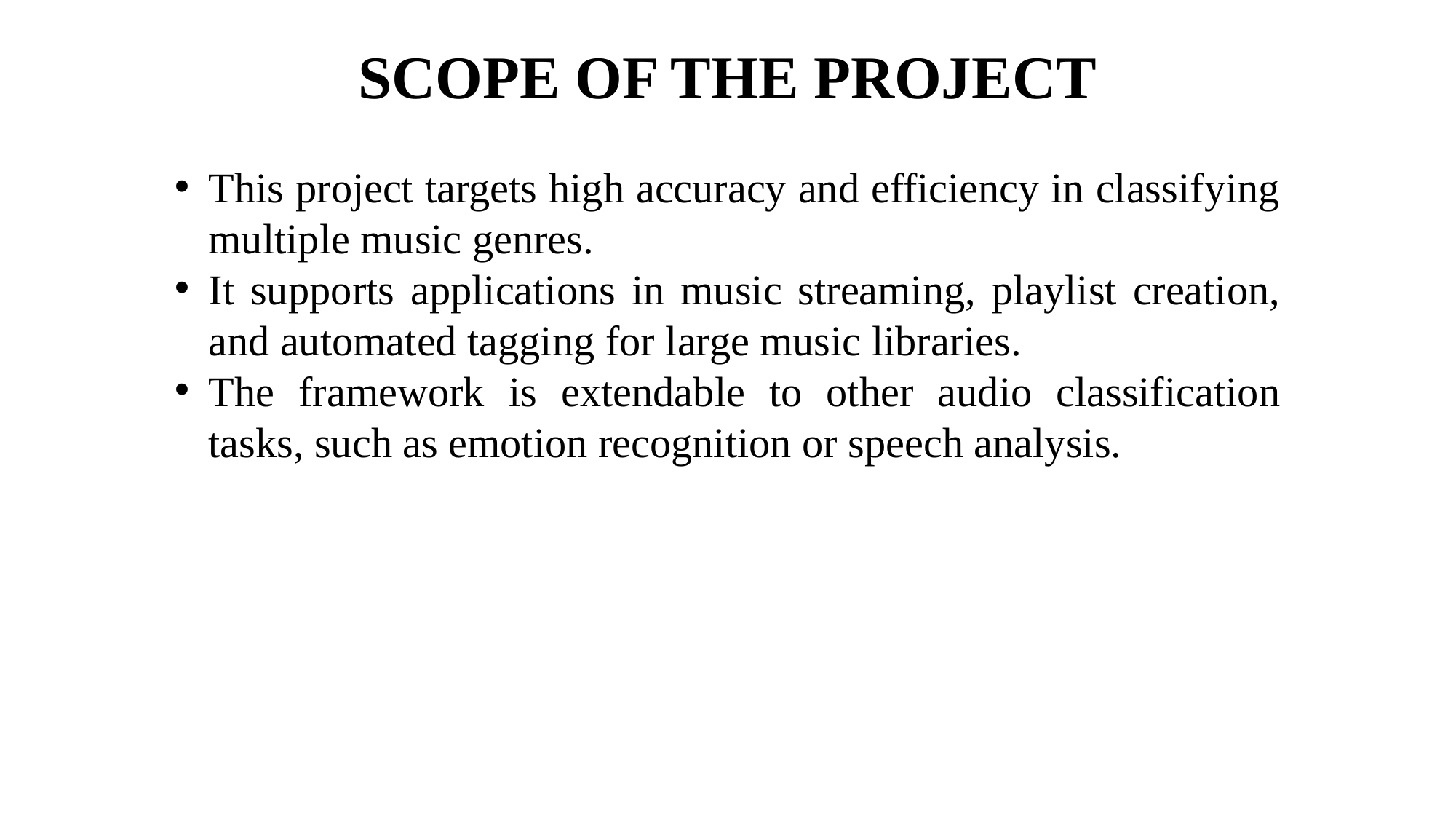

SCOPE OF THE PROJECT
This project targets high accuracy and efficiency in classifying multiple music genres.
It supports applications in music streaming, playlist creation, and automated tagging for large music libraries.
The framework is extendable to other audio classification tasks, such as emotion recognition or speech analysis.